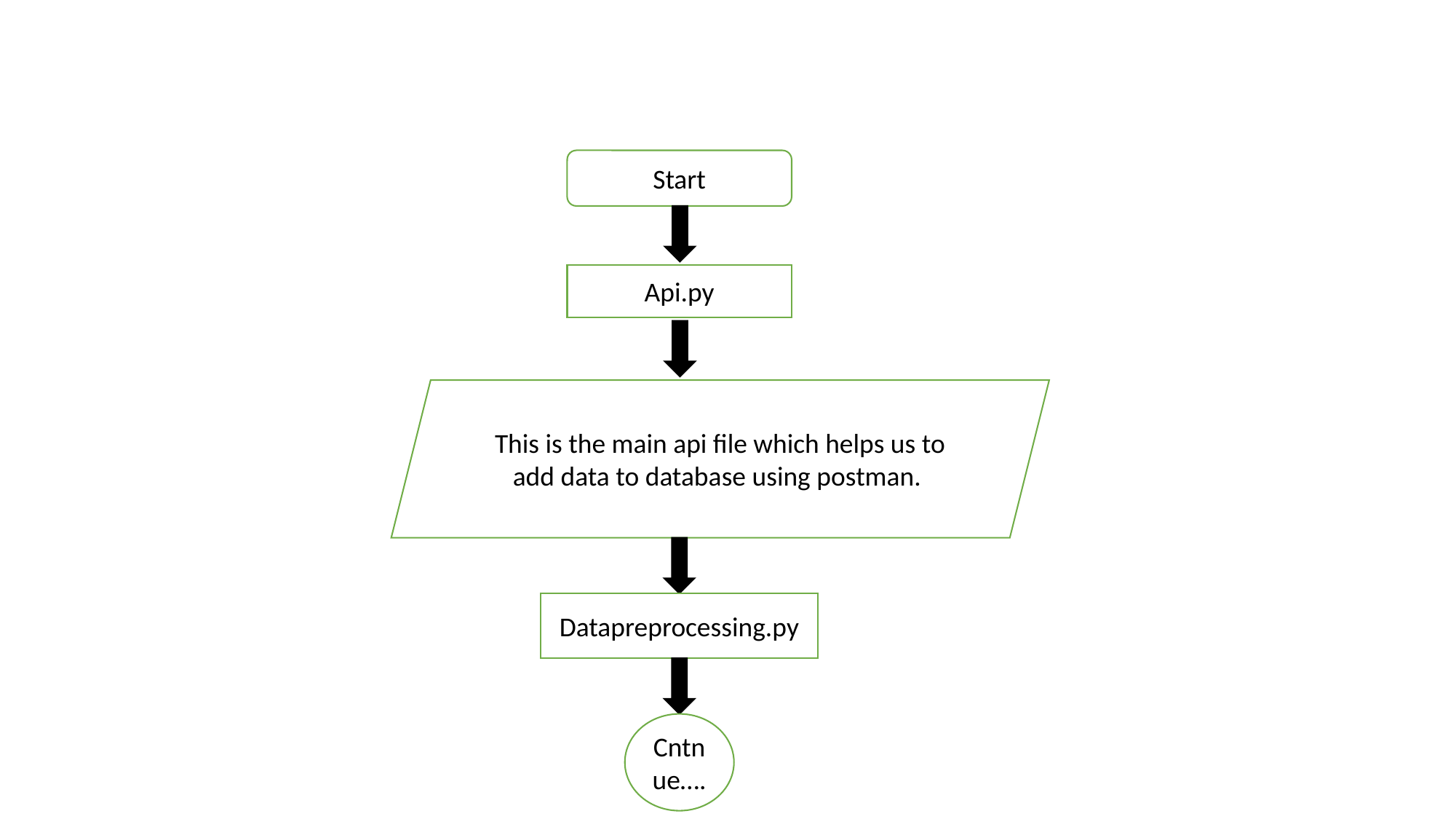

Start

Api.py

This is the main api file which helps us to add data to database using postman.

Datapreprocessing.py

Cntnue….